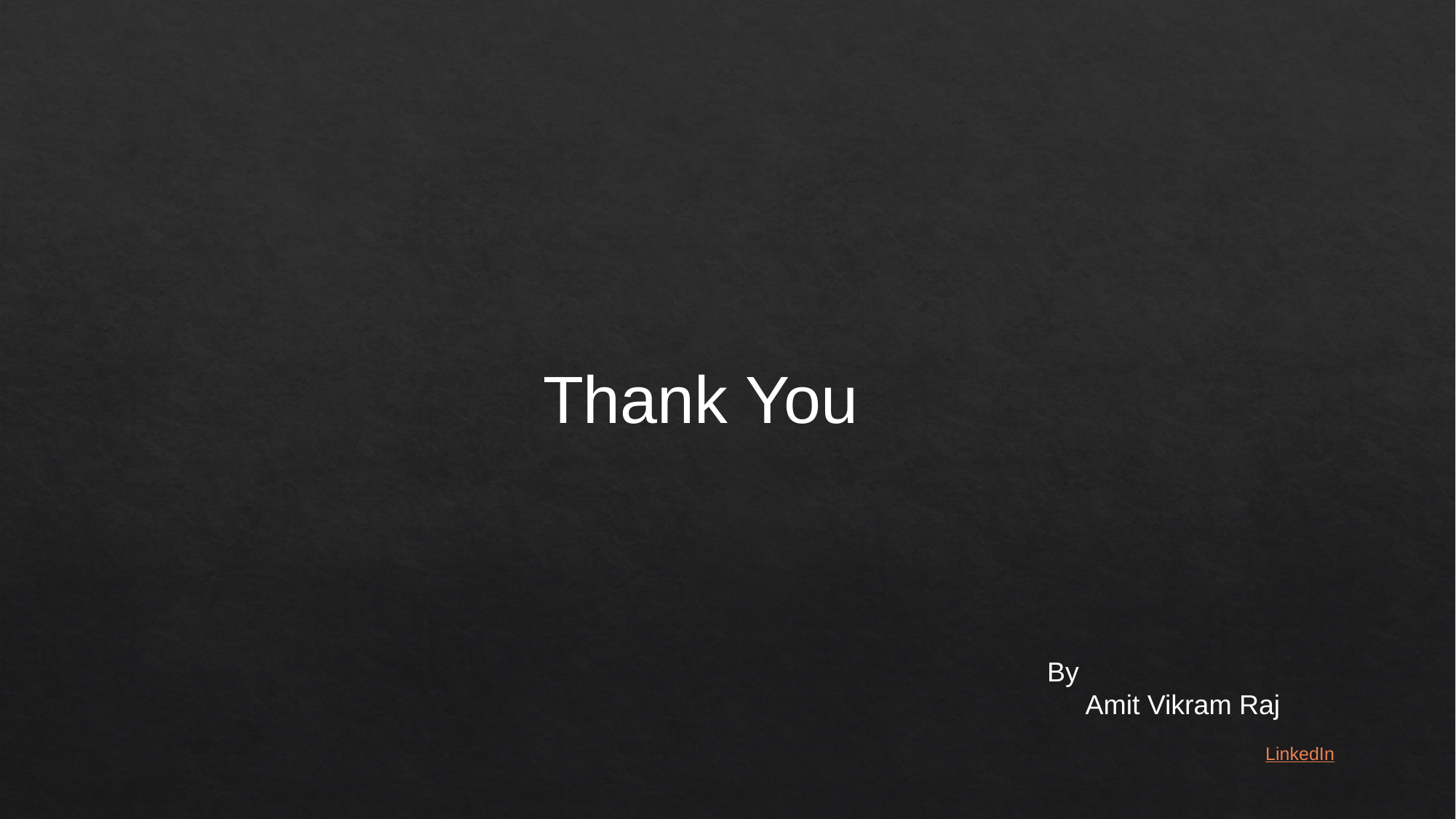

Thank You
By
     Amit Vikram Raj

		LinkedIn